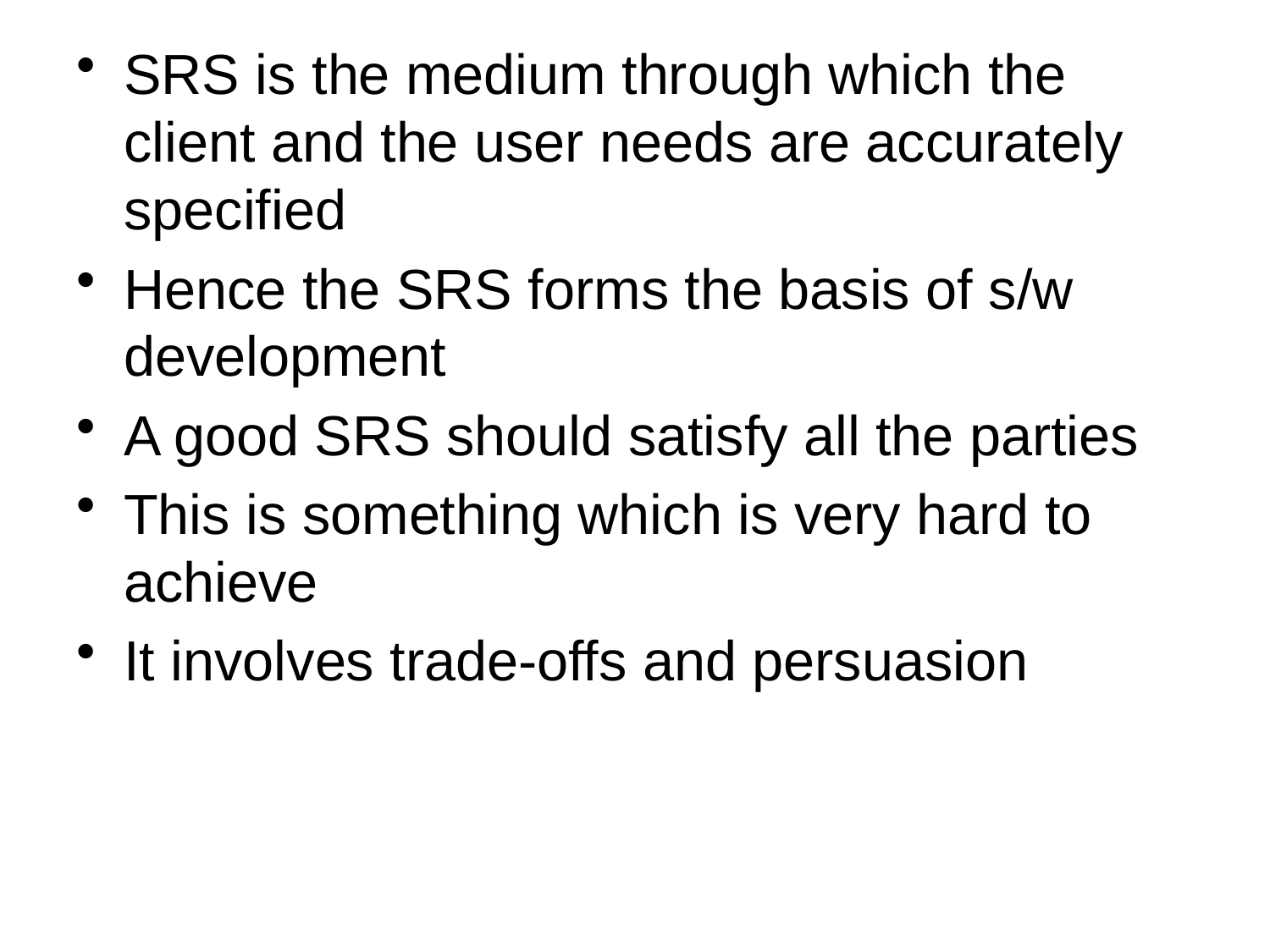

SRS is the medium through which the client and the user needs are accurately specified
Hence the SRS forms the basis of s/w development
A good SRS should satisfy all the parties
This is something which is very hard to achieve
It involves trade-offs and persuasion